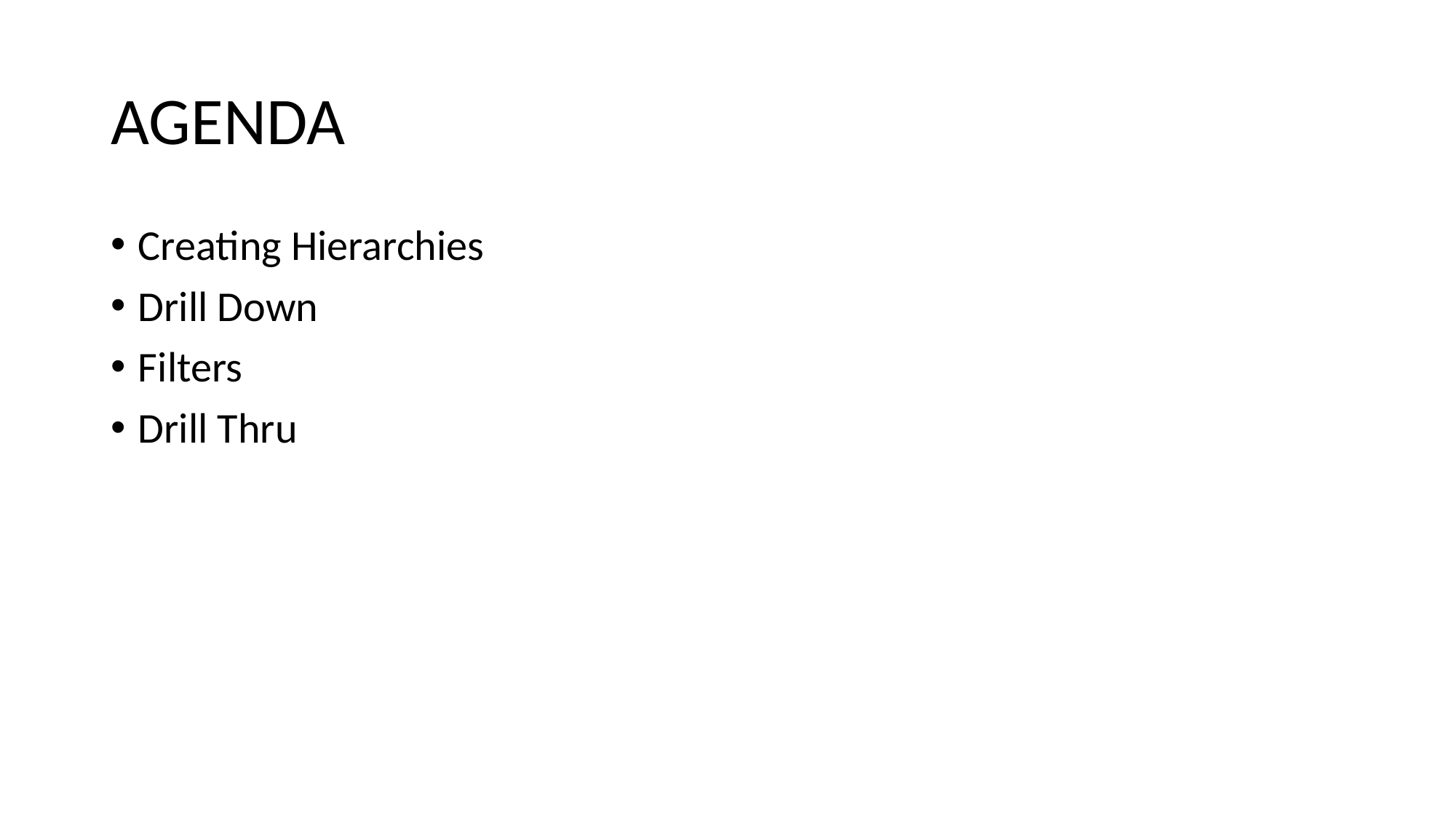

# AGENDA
Creating Hierarchies
Drill Down
Filters
Drill Thru